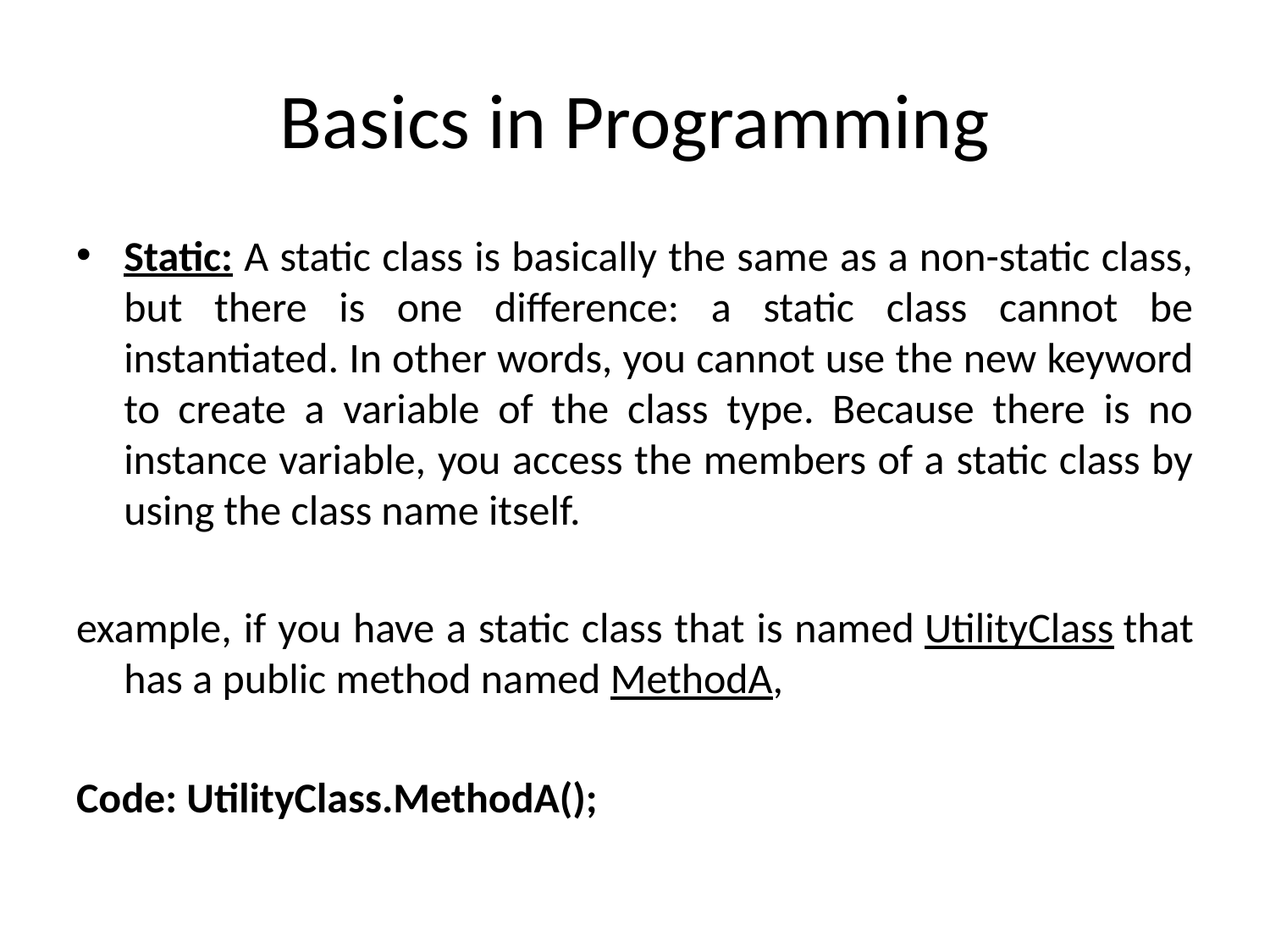

# Basics in Programming
Static: A static class is basically the same as a non-static class, but there is one difference: a static class cannot be instantiated. In other words, you cannot use the new keyword to create a variable of the class type. Because there is no instance variable, you access the members of a static class by using the class name itself.

example, if you have a static class that is named UtilityClass that has a public method named MethodA,

Code: UtilityClass.MethodA();